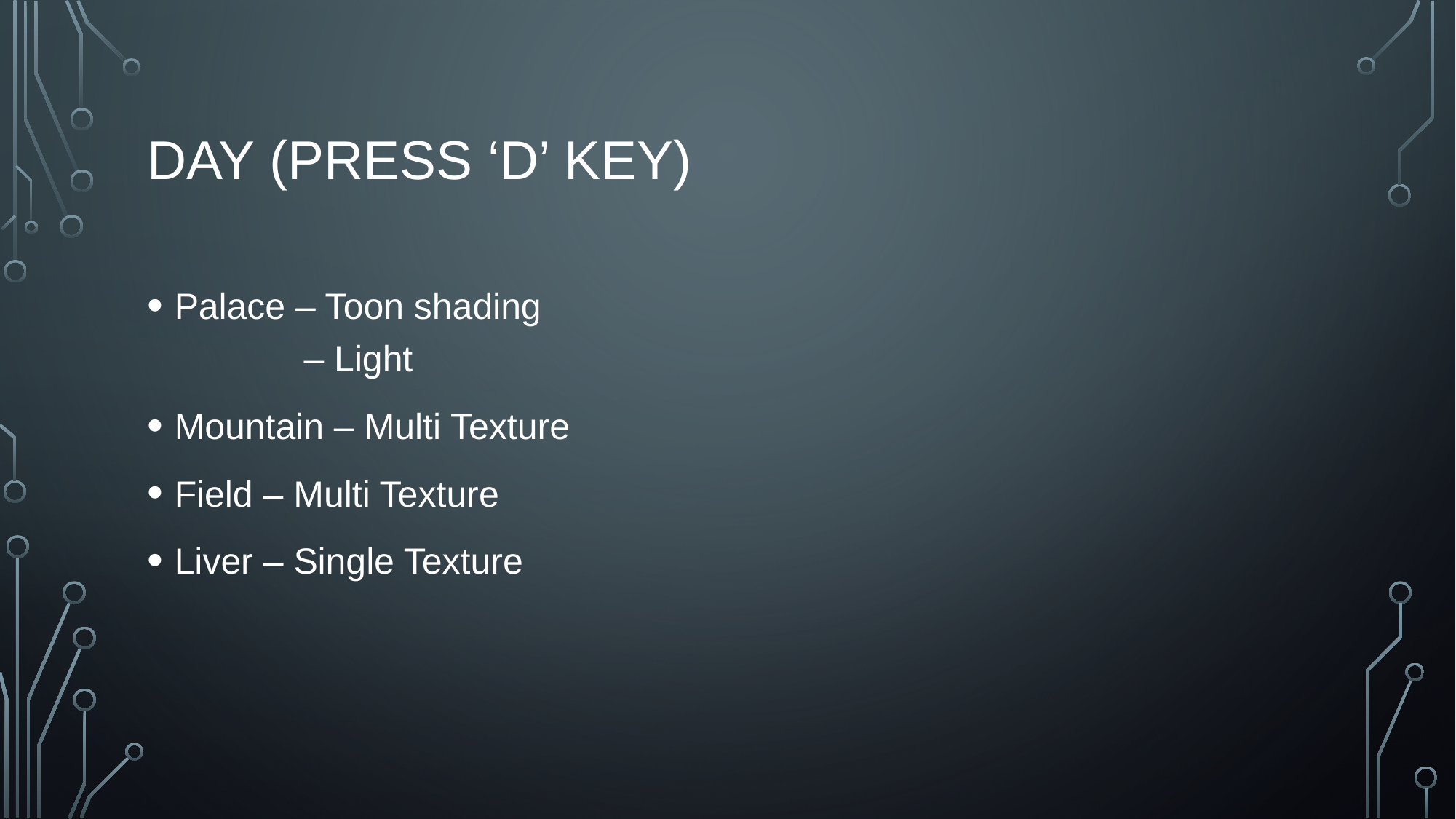

# Day (Press ‘D’ key)
Palace – Toon shading
   	  – Light
Mountain – Multi Texture
Field – Multi Texture
Liver – Single Texture